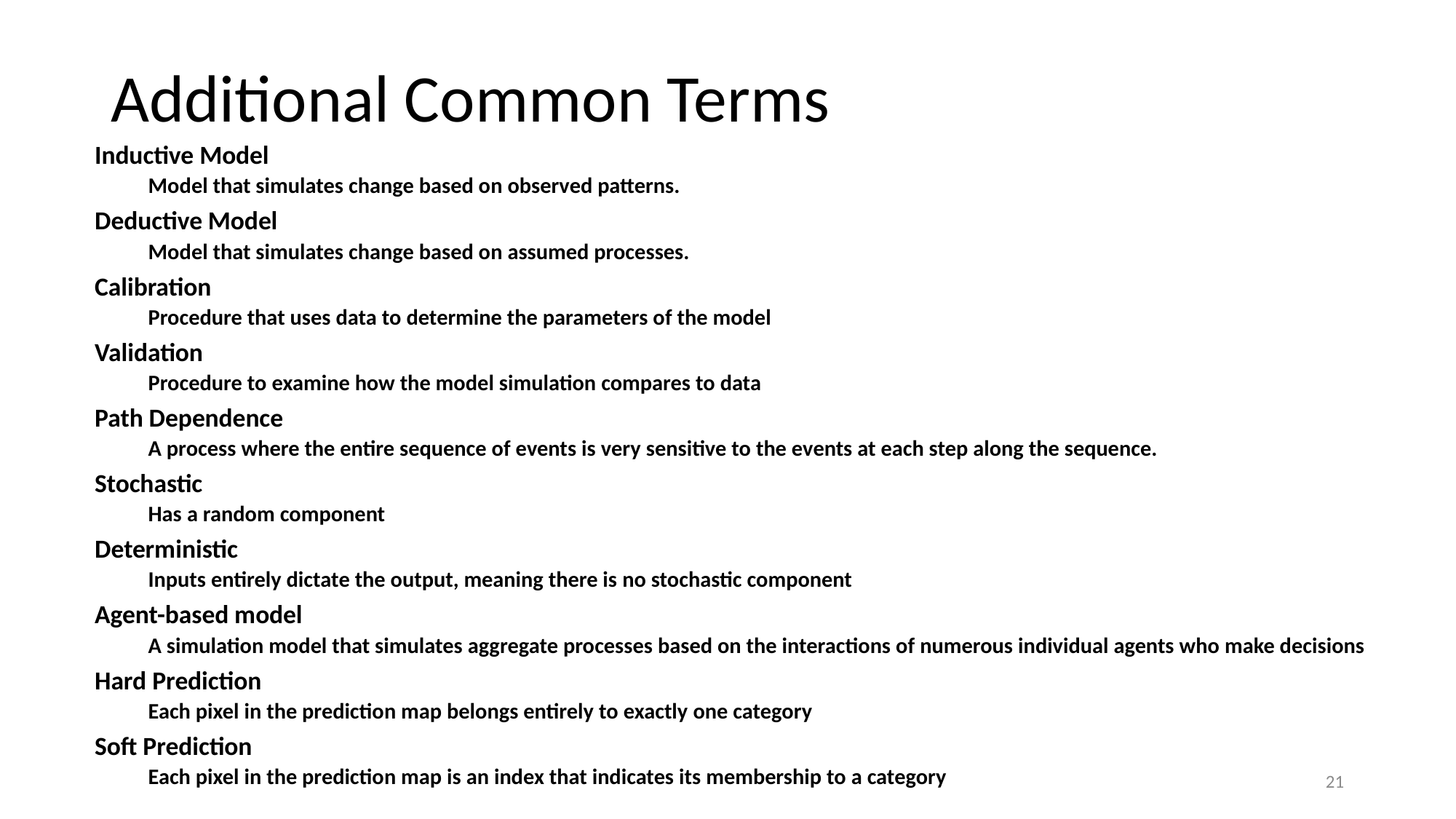

# Additional Common Terms
Inductive Model
Model that simulates change based on observed patterns.
Deductive Model
Model that simulates change based on assumed processes.
Calibration
Procedure that uses data to determine the parameters of the model
Validation
Procedure to examine how the model simulation compares to data
Path Dependence
A process where the entire sequence of events is very sensitive to the events at each step along the sequence.
Stochastic
Has a random component
Deterministic
Inputs entirely dictate the output, meaning there is no stochastic component
Agent-based model
A simulation model that simulates aggregate processes based on the interactions of numerous individual agents who make decisions
Hard Prediction
Each pixel in the prediction map belongs entirely to exactly one category
Soft Prediction
Each pixel in the prediction map is an index that indicates its membership to a category
21